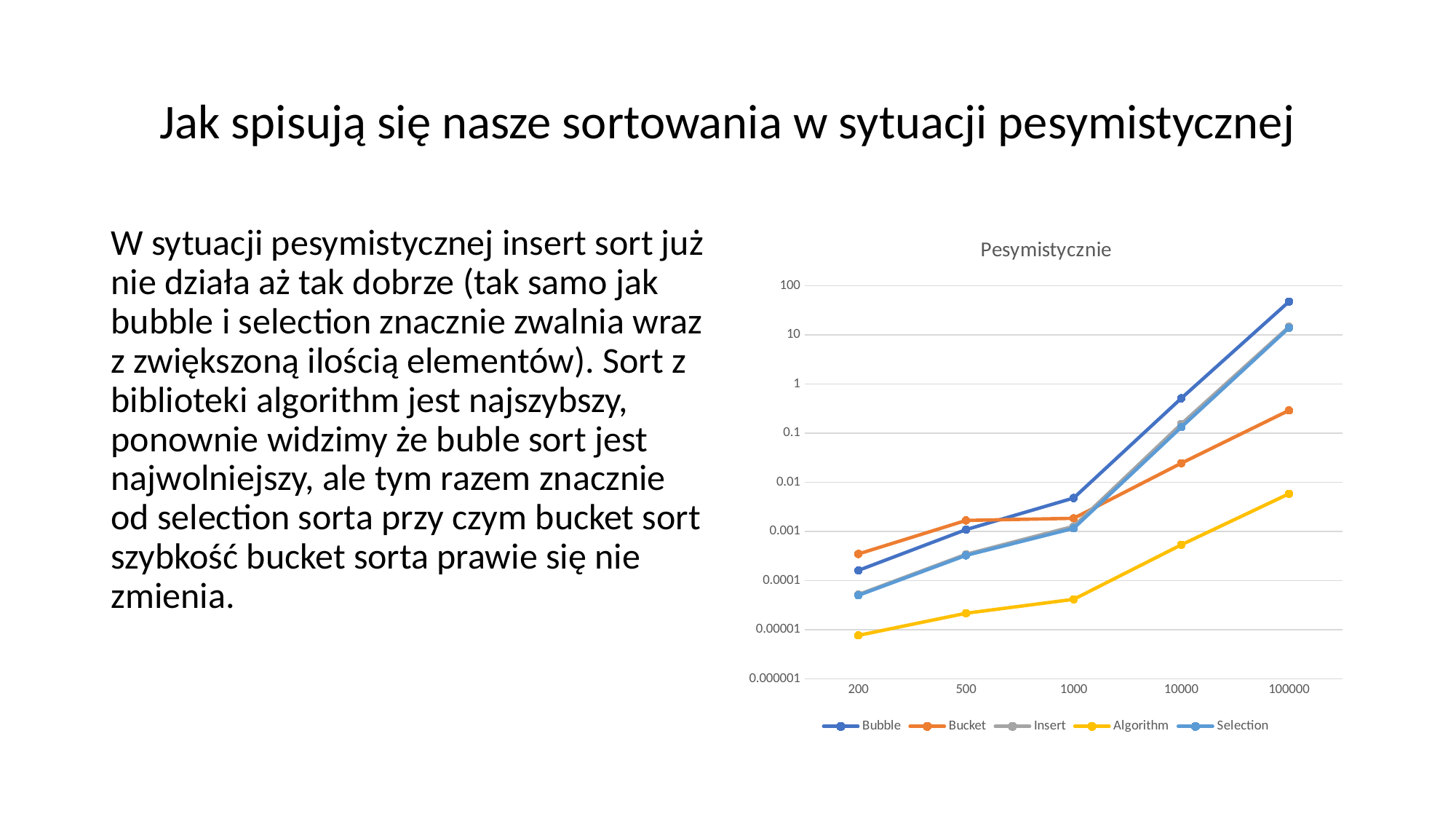

# Jak spisują się nasze sortowania w sytuacji pesymistycznej
W sytuacji pesymistycznej insert sort już nie działa aż tak dobrze (tak samo jak bubble i selection znacznie zwalnia wraz z zwiększoną ilością elementów). Sort z biblioteki algorithm jest najszybszy, ponownie widzimy że buble sort jest najwolniejszy, ale tym razem znacznie od selection sorta przy czym bucket sort szybkość bucket sorta prawie się nie zmienia.

### Chart: Pesymistycznie

| Category | Bubble | Bucket | Insert | Algorithm | Selection |
|---|---|---|---|---|---|
| 200 | 0.0001616 | 0.0003489 | 5.22e-05 | 7.7e-06 | 5.03e-05 |
| 500 | 0.0010918 | 0.0016788 | 0.0003433 | 2.17e-05 | 0.0003267 |
| 1000 | 0.0047973 | 0.0018523 | 0.0012745 | 4.17e-05 | 0.0011595 |
| 10000 | 0.513494 | 0.0245409 | 0.154014 | 0.000536 | 0.132849 |
| 100000 | 47.4843 | 0.291353 | 14.6611 | 0.0058545 | 13.9356 |